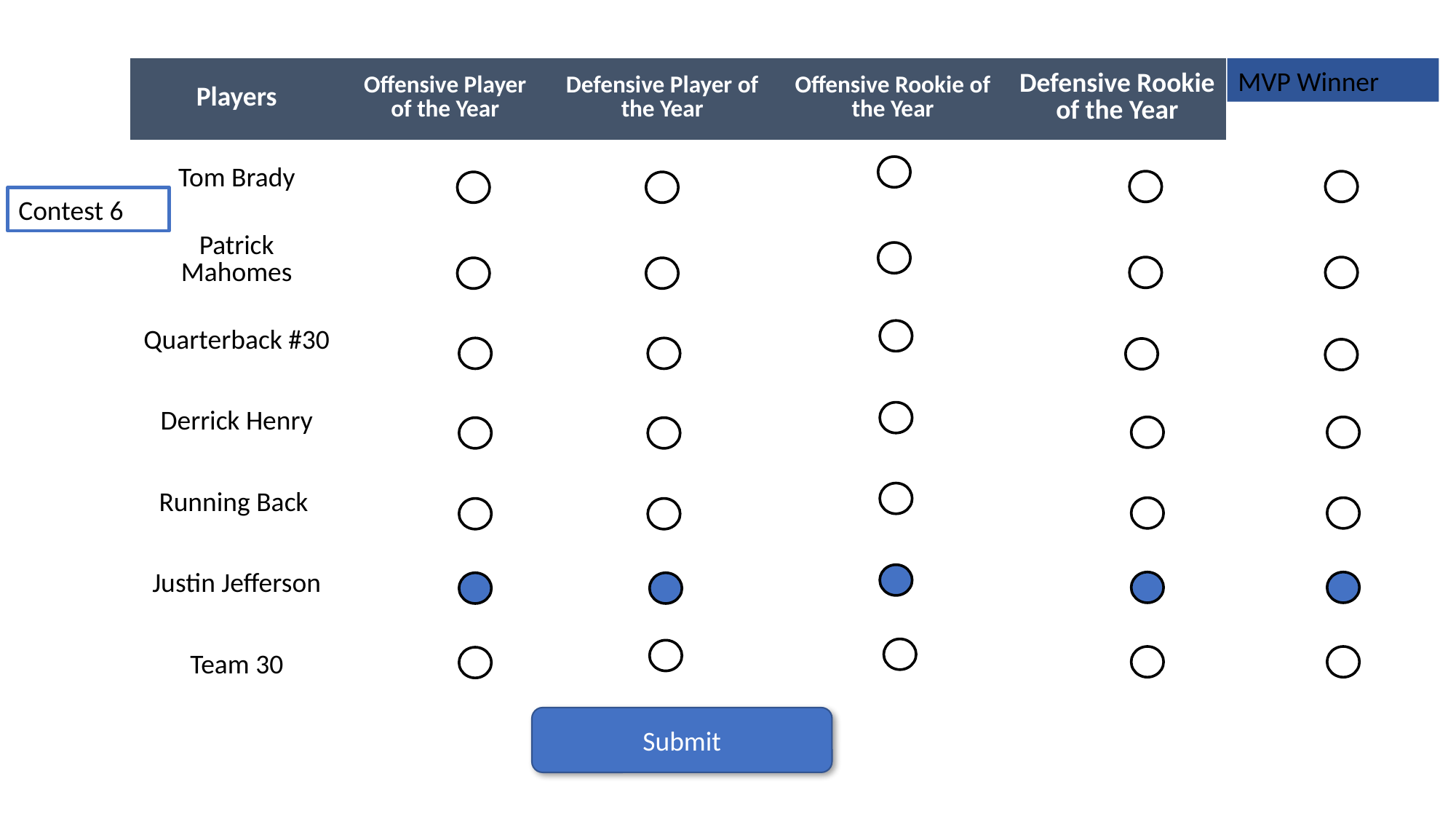

| Players | Offensive Player of the Year | Defensive Player of the Year | Offensive Rookie of the Year | Defensive Rookie of the Year |
| --- | --- | --- | --- | --- |
| Tom Brady |  |  |  |  |
| Patrick Mahomes |  |  |  |  |
| Quarterback #30 |  |  |  |  |
| Derrick Henry |  |  |  |  |
| Running Back |  |  |  |  |
| Justin Jefferson |  |  |  |  |
| Team 30 |  |  |  |  |
MVP Winner

Contest 6

Submit